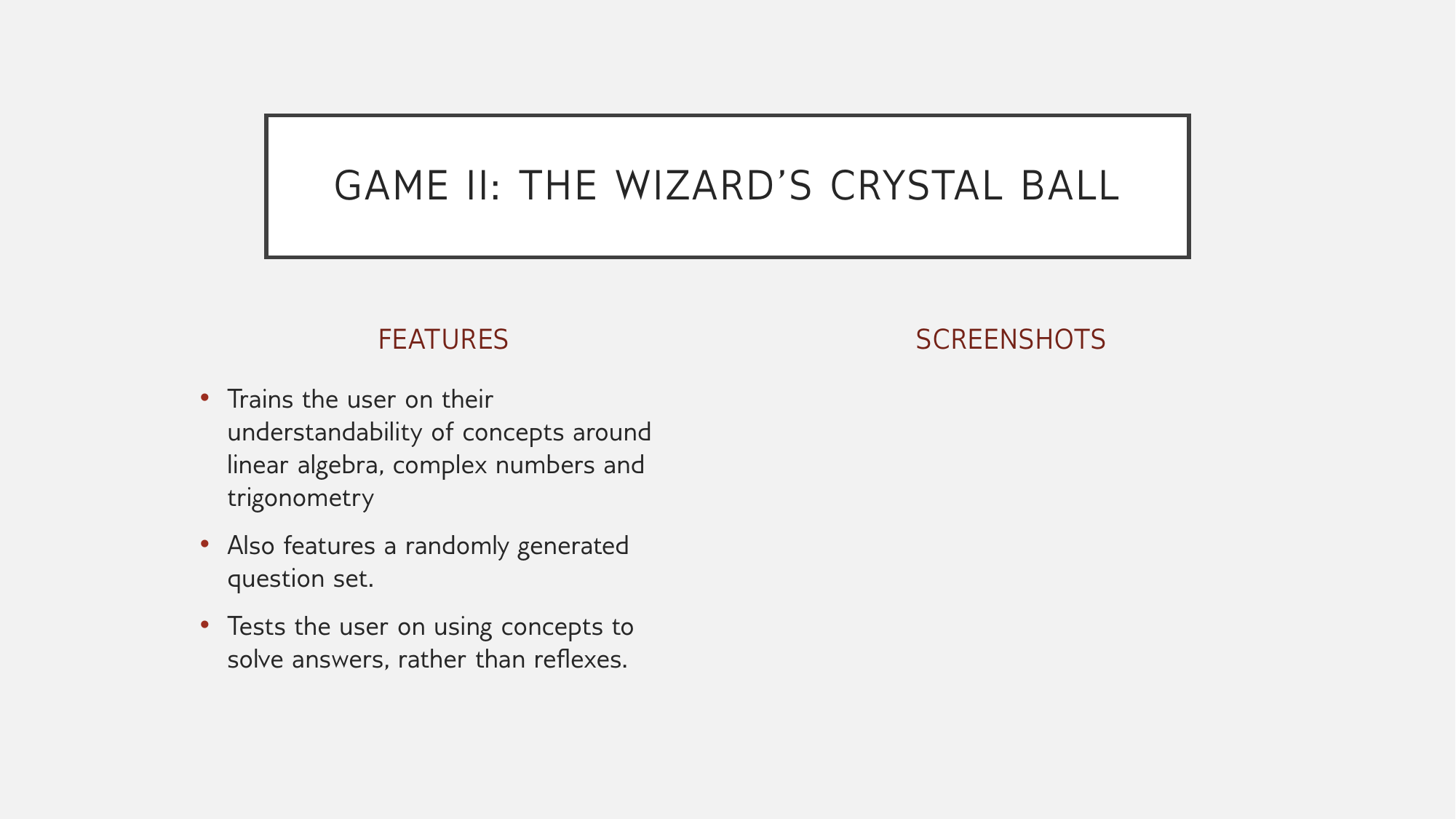

# Game ii: The wizard’s crystal ball
Features
screenshots
Trains the user on their understandability of concepts around linear algebra, complex numbers and trigonometry
Also features a randomly generated question set.
Tests the user on using concepts to solve answers, rather than reflexes.